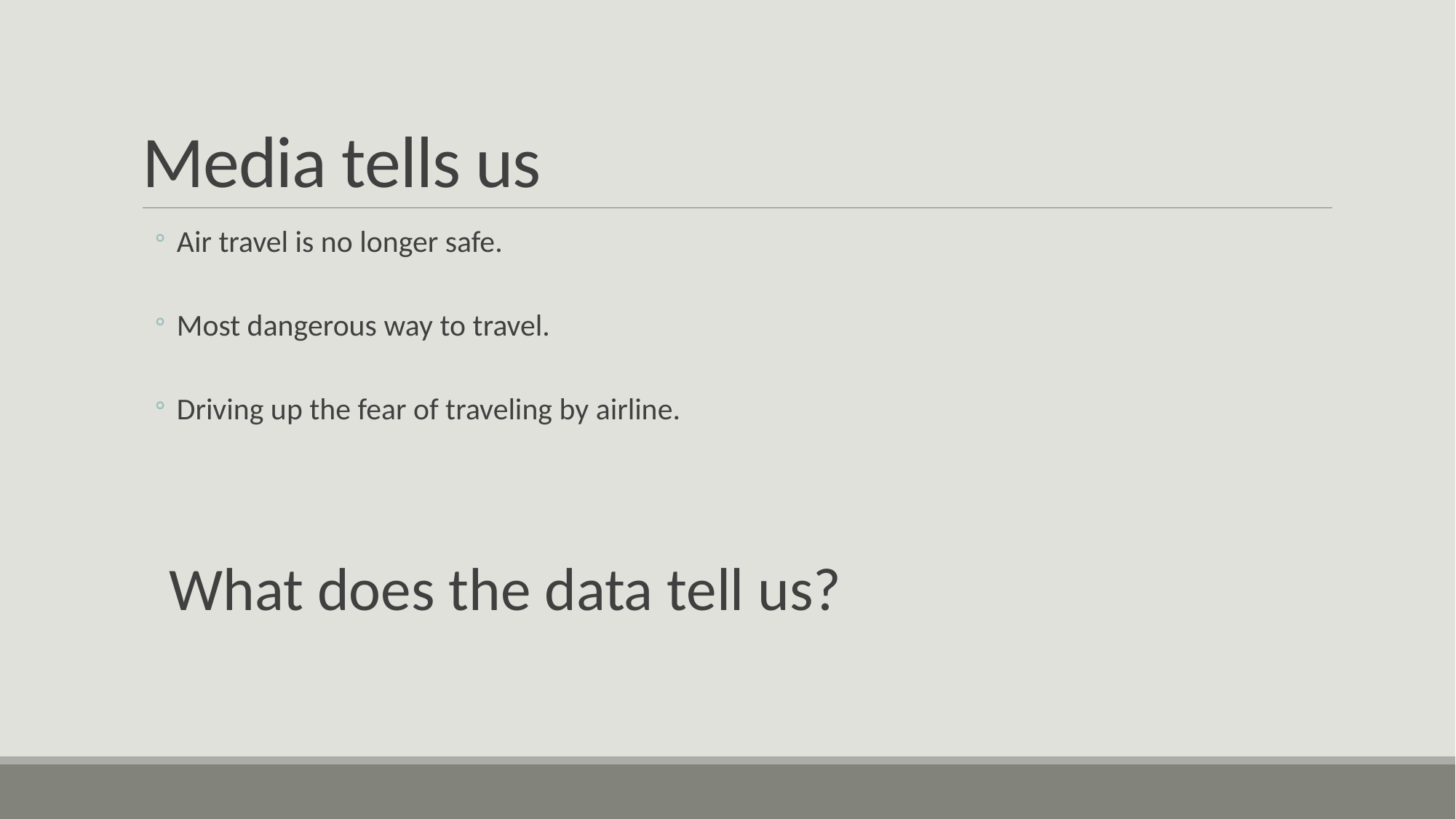

# Media tells us
Air travel is no longer safe.

Most dangerous way to travel.

Driving up the fear of traveling by airline.

    What does the data tell us?